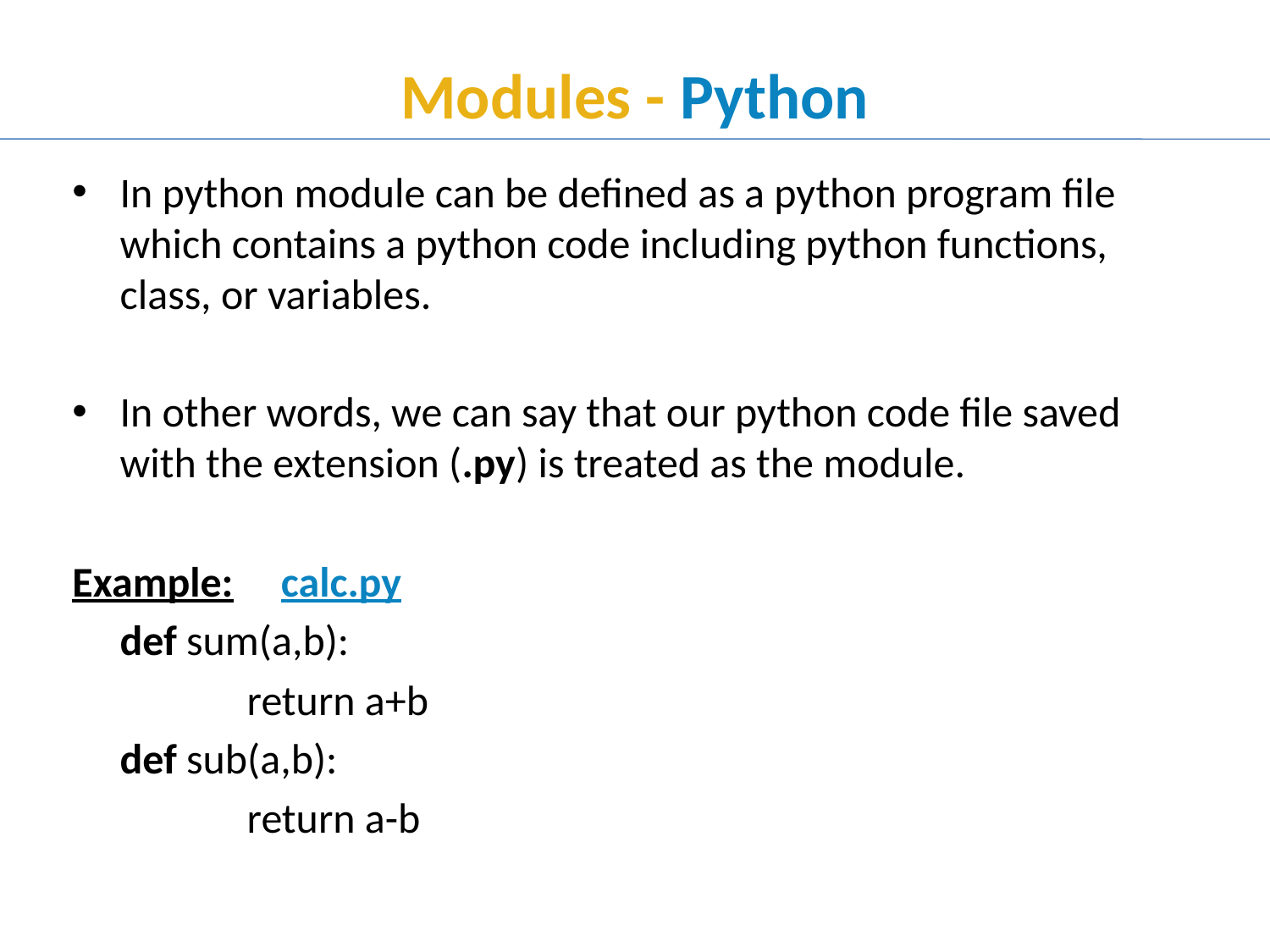

# Modules - Python
In python module can be defined as a python program file which contains a python code including python functions, class, or variables.

In other words, we can say that our python code file saved with the extension (.py) is treated as the module.

Example:     calc.py
	def sum(a,b):
		return a+b
	def sub(a,b):
		return a-b